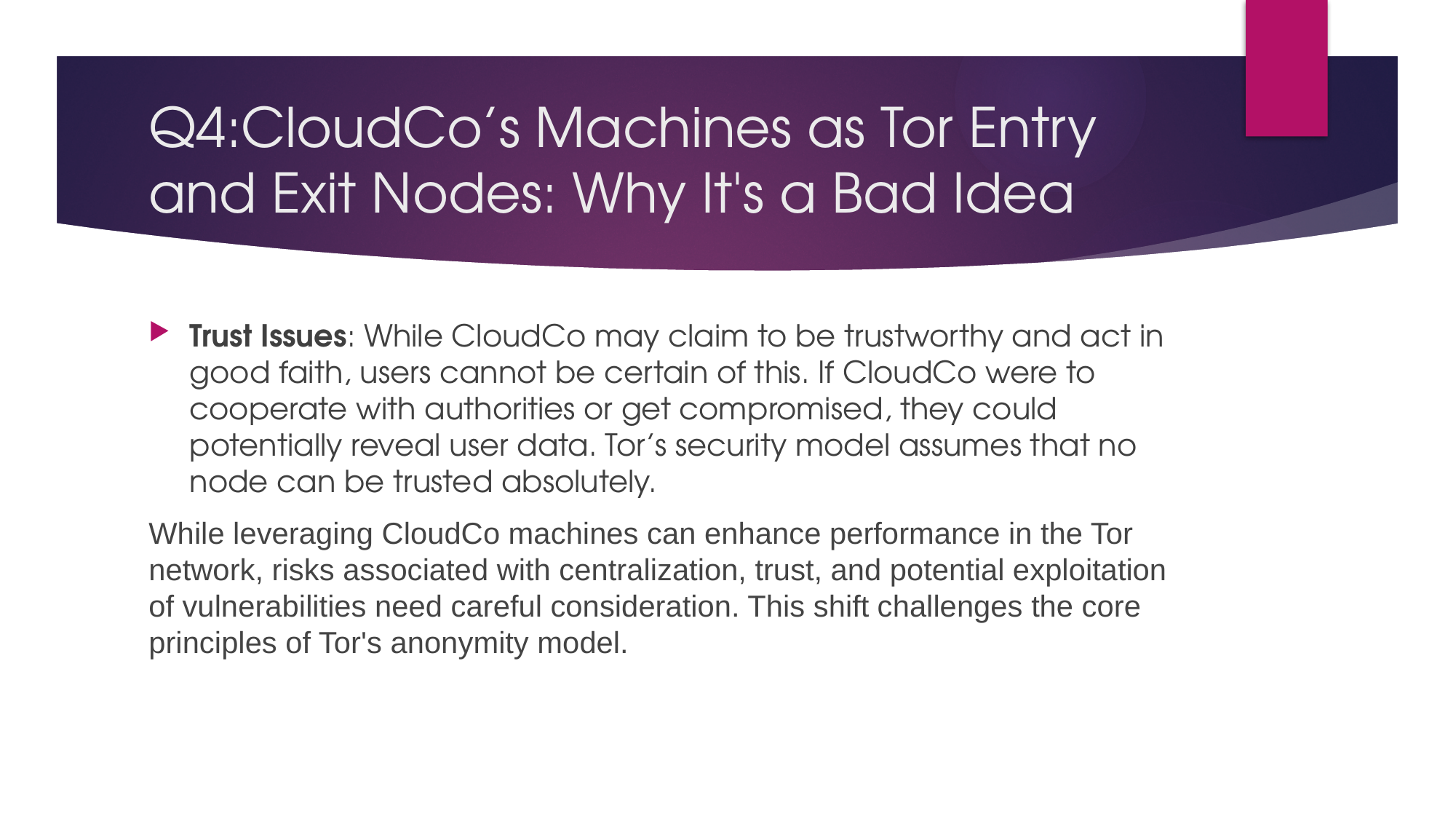

# Q4:CloudCo’s Machines as Tor Entry and Exit Nodes: Why It's a Bad Idea
Trust Issues: While CloudCo may claim to be trustworthy and act in good faith, users cannot be certain of this. If CloudCo were to cooperate with authorities or get compromised, they could potentially reveal user data. Tor’s security model assumes that no node can be trusted absolutely.
While leveraging CloudCo machines can enhance performance in the Tor network, risks associated with centralization, trust, and potential exploitation of vulnerabilities need careful consideration. This shift challenges the core principles of Tor's anonymity model.